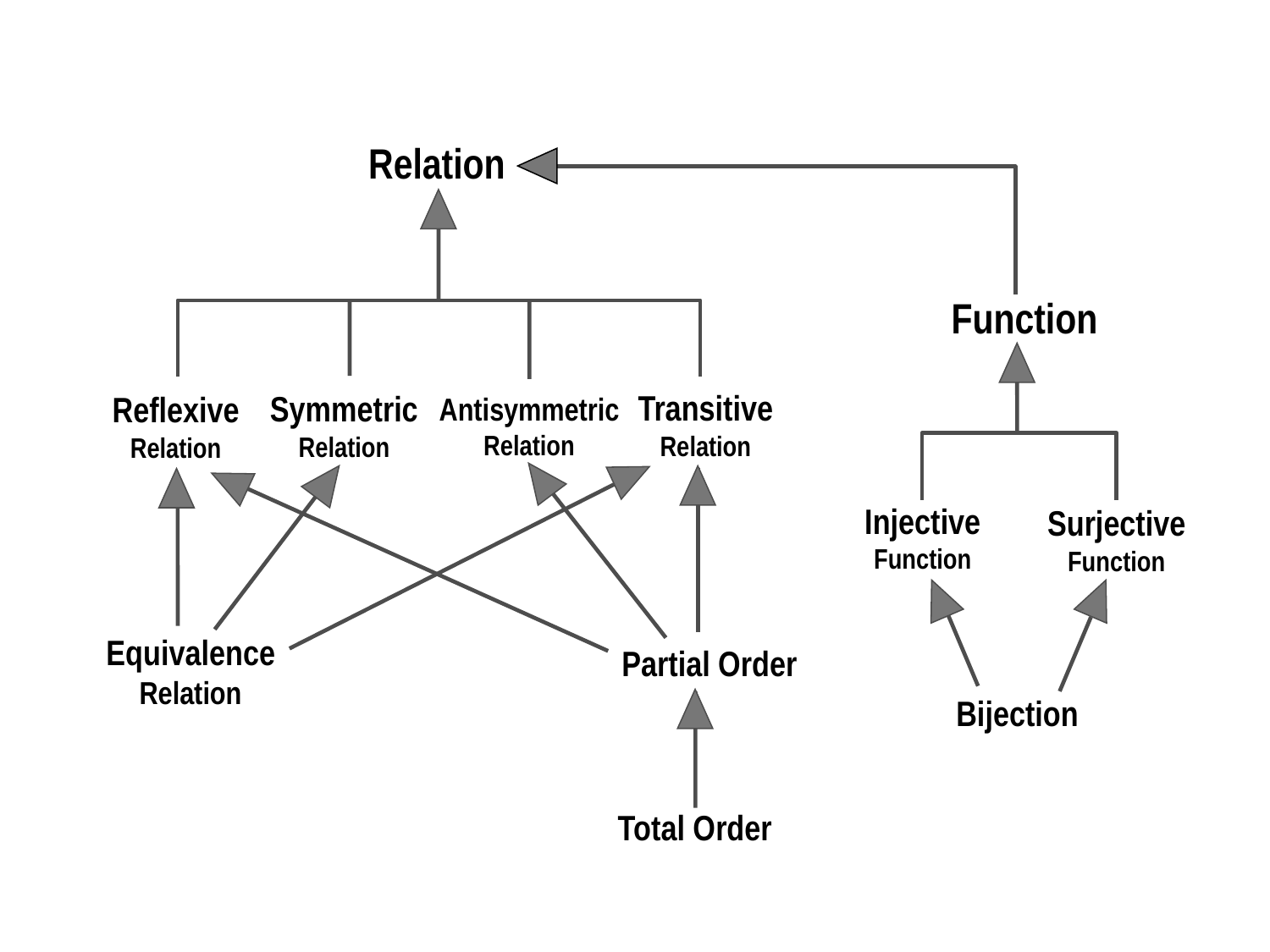

Relation

Function

Transitive
Relation
Symmetric
Relation
Reflexive
Relation
Antisymmetric
Relation

Injective
Function
Surjective
Function

Equivalence
Relation
Partial Order
Bijection

Total Order